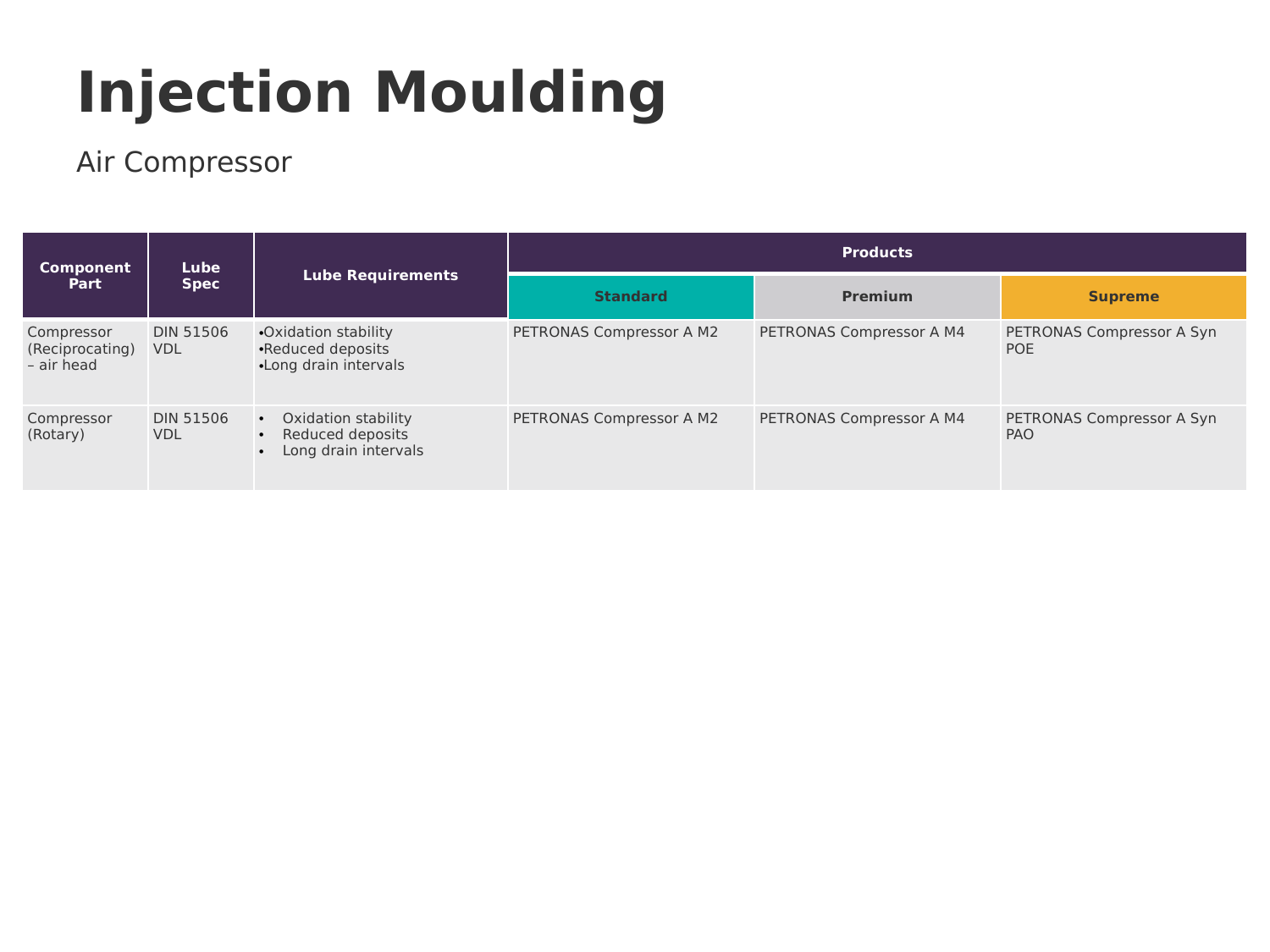

# Injection Moulding
Air Compressor
| Component Part | Lube Spec | Lube Requirements | Products |  |  |
| --- | --- | --- | --- | --- | --- |
|  |  |  | Standard | Premium | Supreme |
| Compressor (Reciprocating) – air head | DIN 51506 VDL | Oxidation stability Reduced deposits Long drain intervals | PETRONAS Compressor A M2 | PETRONAS Compressor A M4 | PETRONAS Compressor A Syn POE |
| Compressor (Rotary) | DIN 51506 VDL | Oxidation stability Reduced deposits Long drain intervals | PETRONAS Compressor A M2 | PETRONAS Compressor A M4 | PETRONAS Compressor A Syn PAO |